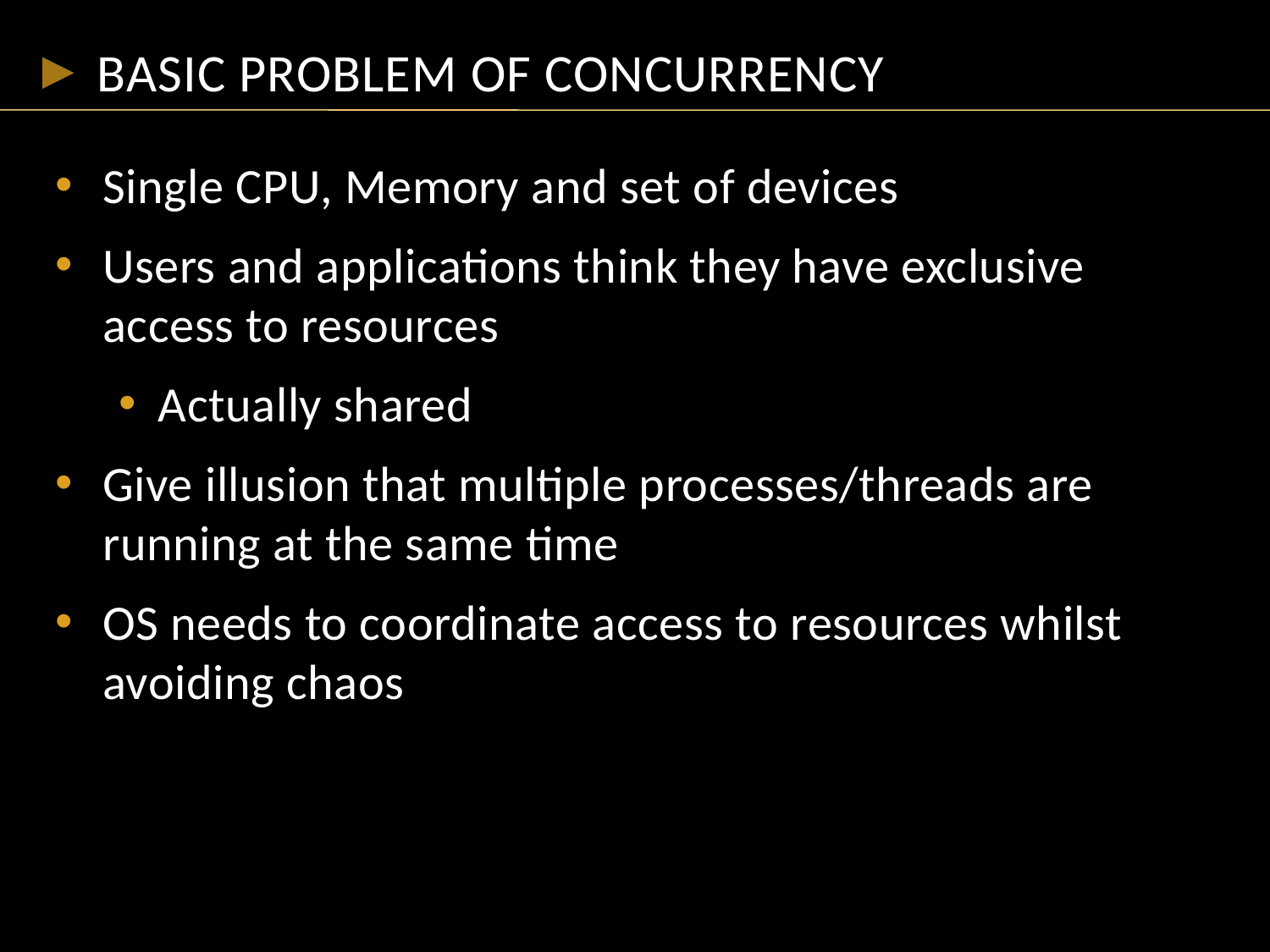

# Basic problem of concurrency
Single CPU, Memory and set of devices
Users and applications think they have exclusive access to resources
Actually shared
Give illusion that multiple processes/threads are running at the same time
OS needs to coordinate access to resources whilst avoiding chaos